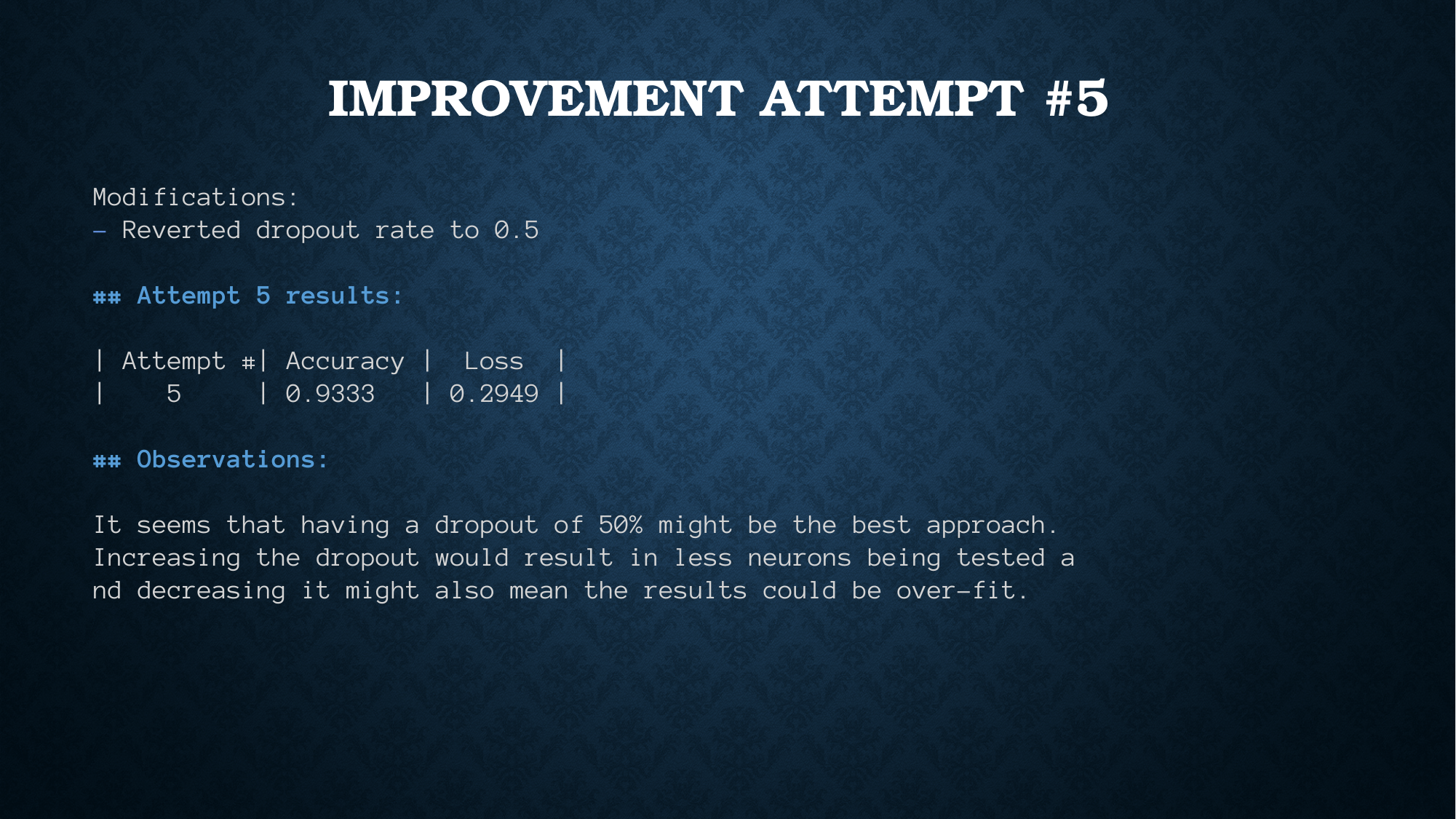

# Improvement Attempt #5
Modifications:
- Reverted dropout rate to 0.5
## Attempt 5 results:
| Attempt #| Accuracy |  Loss  |
|    5     | 0.9333   | 0.2949 |
## Observations:
It seems that having a dropout of 50% might be the best approach. Increasing the dropout would result in less neurons being tested and decreasing it might also mean the results could be over-fit.